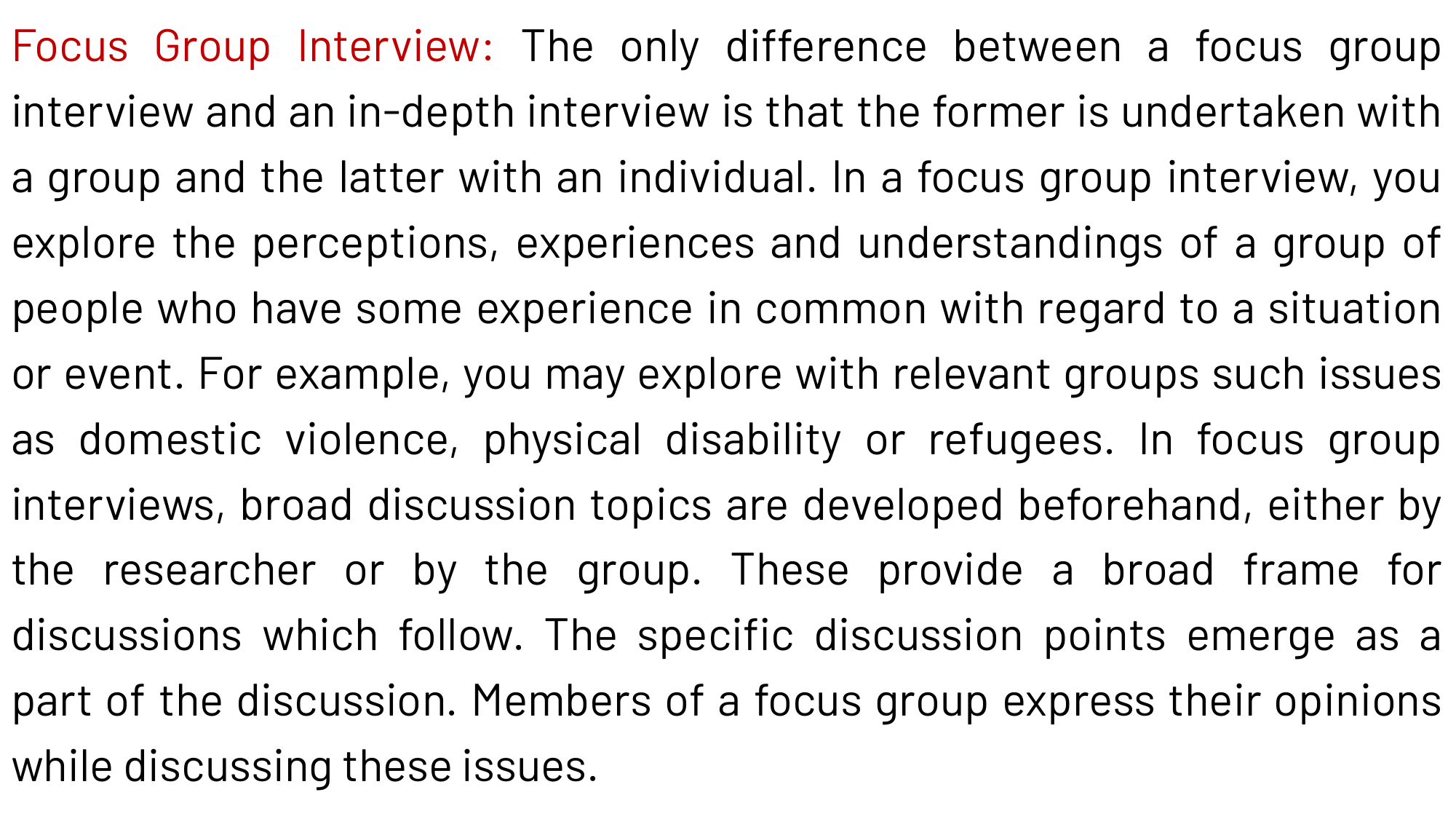

Focus Group Interview: The only difference between a focus group interview and an in-depth interview is that the former is undertaken with a group and the latter with an individual. In a focus group interview, you explore the perceptions, experiences and understandings of a group of people who have some experience in common with regard to a situation or event. For example, you may explore with relevant groups such issues as domestic violence, physical disability or refugees. In focus group interviews, broad discussion topics are developed beforehand, either by the researcher or by the group. These provide a broad frame for discussions which follow. The specific discussion points emerge as a part of the discussion. Members of a focus group express their opinions while discussing these issues.